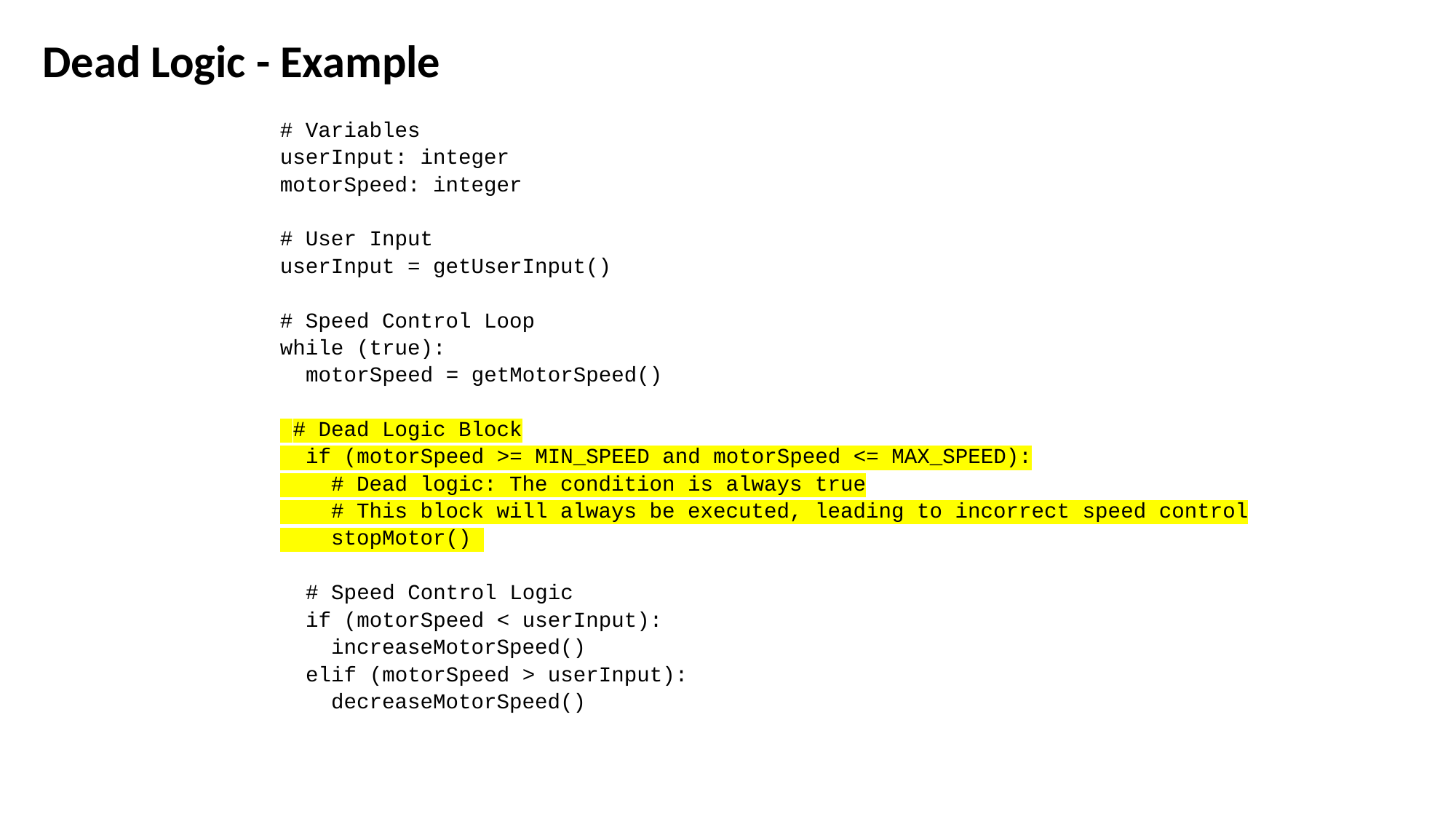

Dead Logic - Example
# Variables
userInput: integer
motorSpeed: integer

# User Input
userInput = getUserInput()

# Speed Control Loop
while (true):
  motorSpeed = getMotorSpeed()

 # Dead Logic Block
  if (motorSpeed >= MIN_SPEED and motorSpeed <= MAX_SPEED):
    # Dead logic: The condition is always true
    # This block will always be executed, leading to incorrect speed control
    stopMotor()

  # Speed Control Logic
  if (motorSpeed < userInput):
    increaseMotorSpeed()
  elif (motorSpeed > userInput):
    decreaseMotorSpeed()